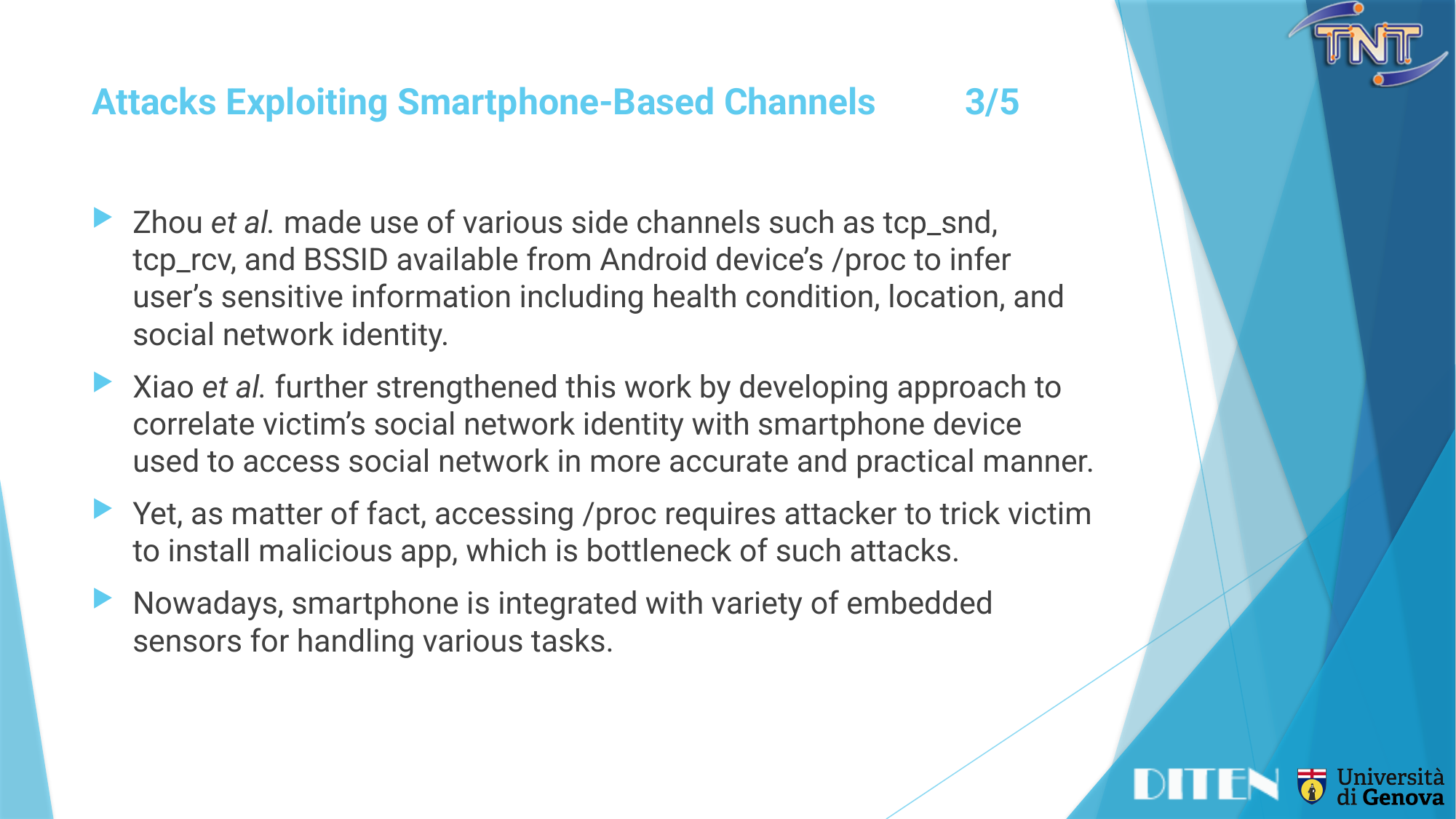

# Attacks Exploiting Smartphone-Based Channels	3/5
Zhou et al. made use of various side channels such as tcp_snd, tcp_rcv, and BSSID available from Android device’s /proc to infer user’s sensitive information including health condition, location, and social network identity.
Xiao et al. further strengthened this work by developing approach to correlate victim’s social network identity with smartphone device used to access social network in more accurate and practical manner.
Yet, as matter of fact, accessing /proc requires attacker to trick victim to install malicious app, which is bottleneck of such attacks.
Nowadays, smartphone is integrated with variety of embedded sensors for handling various tasks.